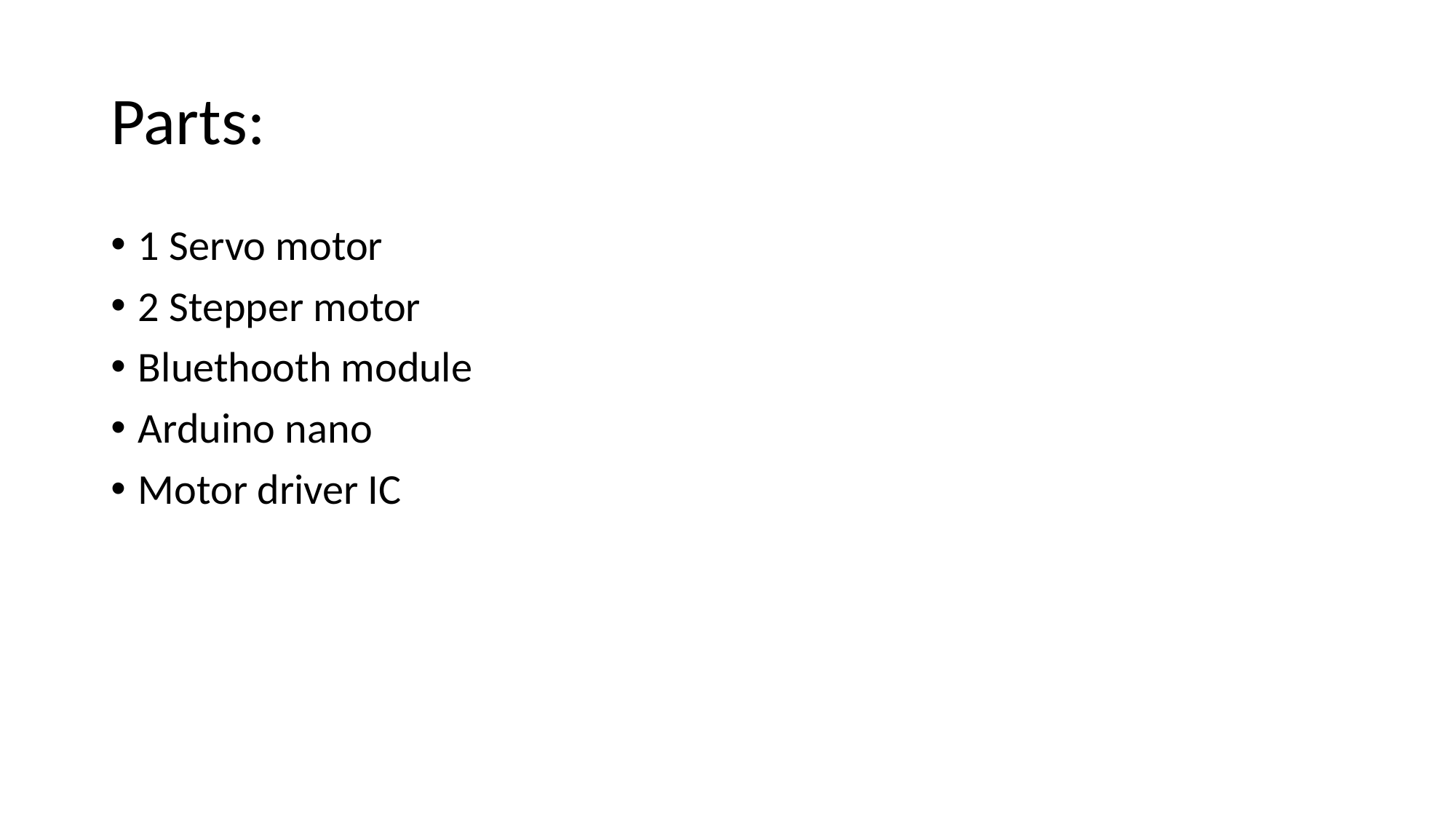

# Parts:
1 Servo motor
2 Stepper motor
Bluethooth module
Arduino nano
Motor driver IC